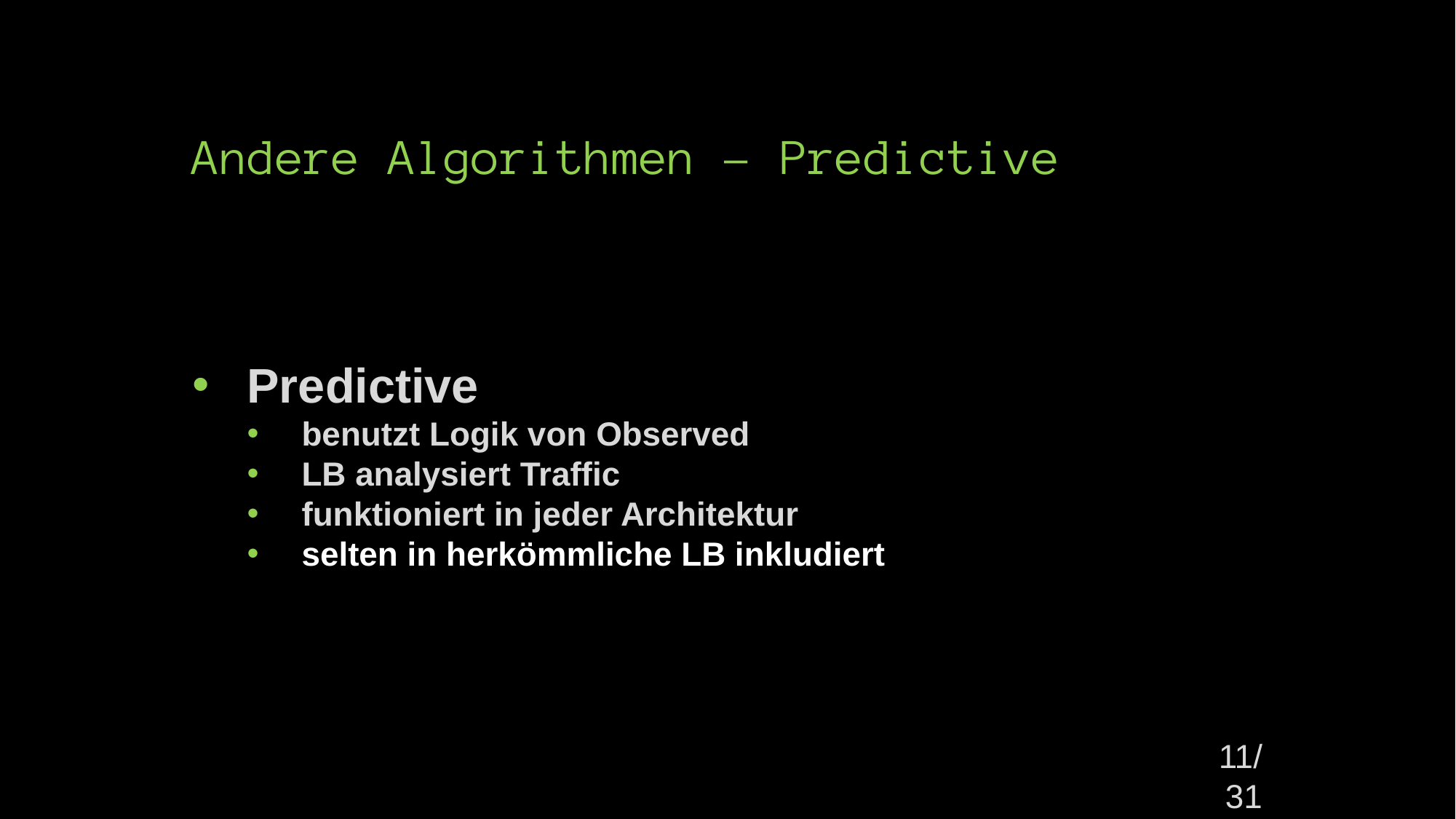

# Andere Algorithmen – Predictive
Predictive
benutzt Logik von Observed
LB analysiert Traffic
funktioniert in jeder Architektur
selten in herkömmliche LB inkludiert
11/31